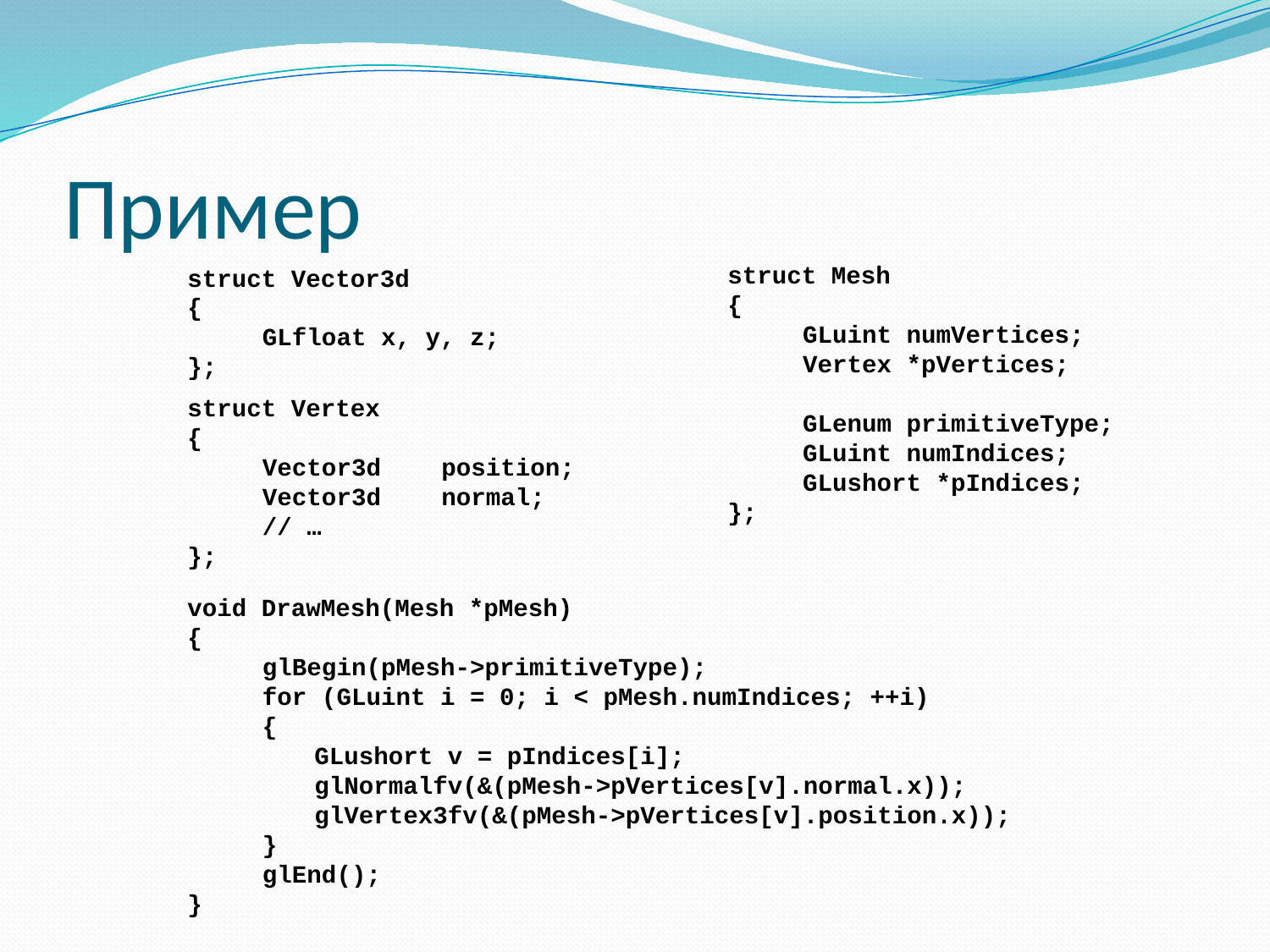

# Пример
struct Mesh
{
	GLuint numVertices;
	Vertex *pVertices;

	GLenum primitiveType;
	GLuint numIndices;
	GLushort *pIndices;
};
struct Vector3d
{
	GLfloat x, y, z;
};
struct Vertex
{
	Vector3d	position;
	Vector3d	normal;
	// …
};
void DrawMesh(Mesh *pMesh)
{
	glBegin(pMesh->primitiveType);
	for (GLuint i = 0; i < pMesh.numIndices; ++i)
	{
		GLushort v = pIndices[i];
		glNormalfv(&(pMesh->pVertices[v].normal.x));
		glVertex3fv(&(pMesh->pVertices[v].position.x));
	}
	glEnd();
}